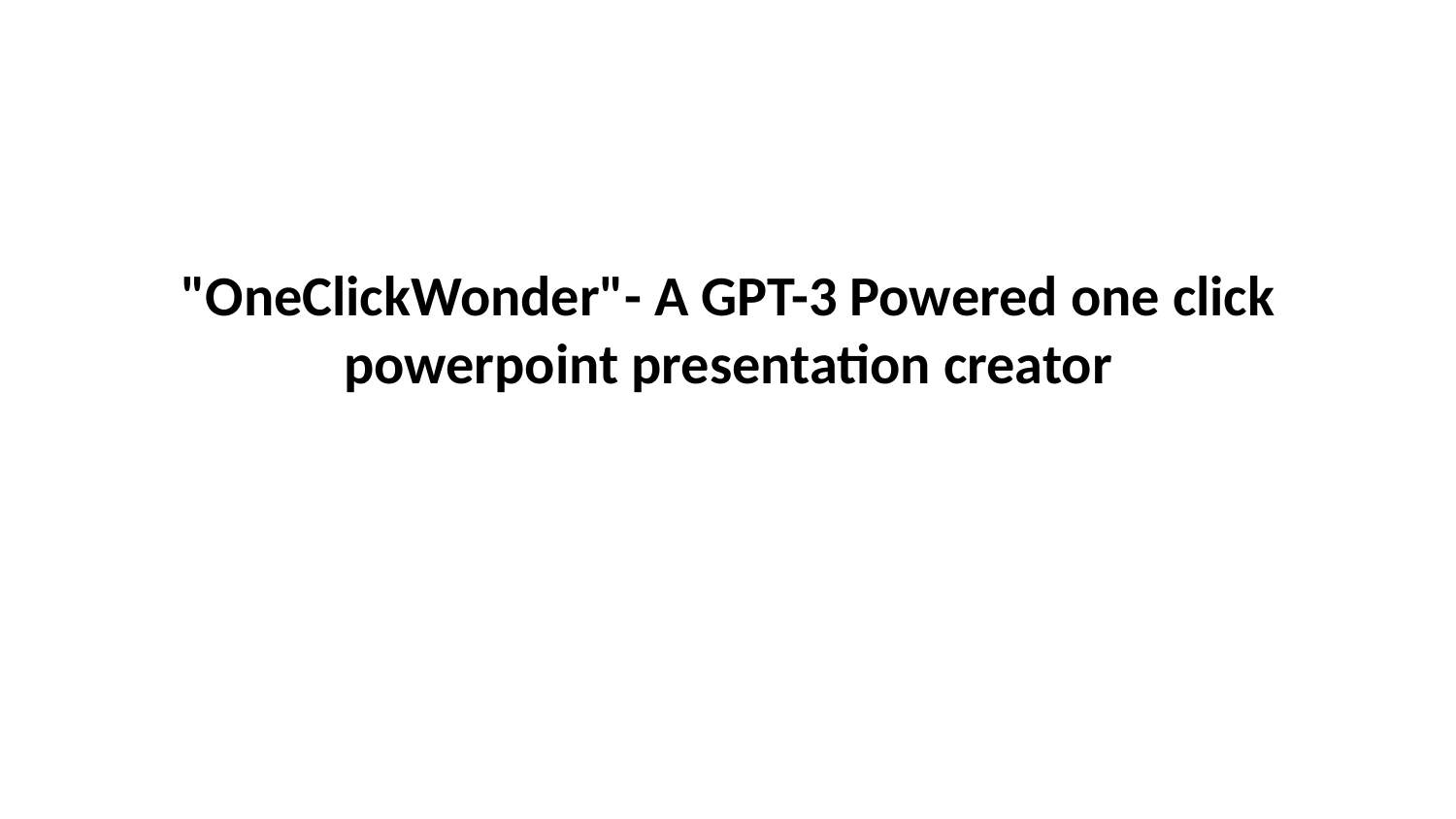

"OneClickWonder"- A GPT-3 Powered one click powerpoint presentation creator